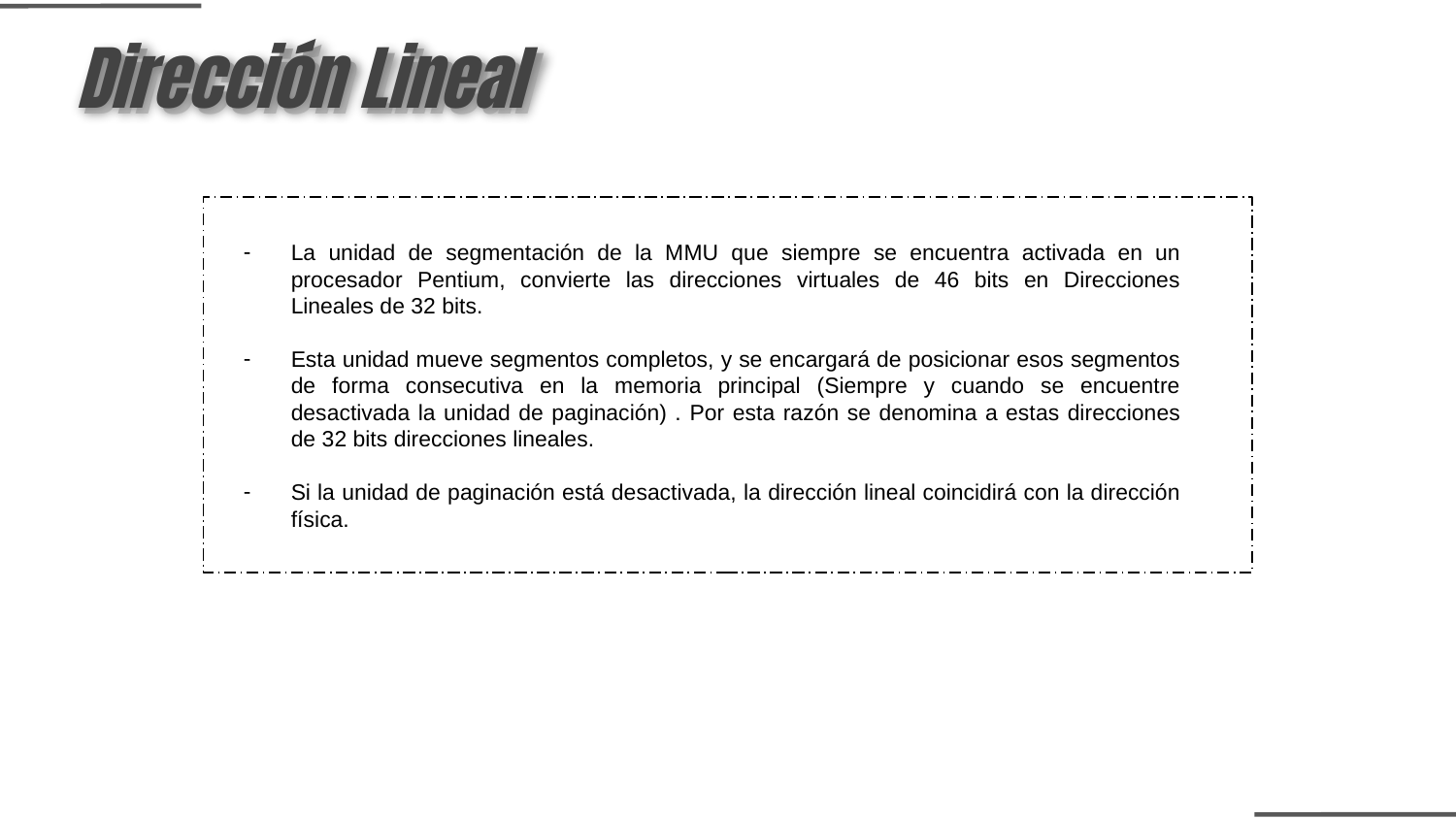

Dirección Lineal
# Dirección Lineal

La unidad de segmentación de la MMU que siempre se encuentra activada en un procesador Pentium, convierte las direcciones virtuales de 46 bits en Direcciones Lineales de 32 bits.

Esta unidad mueve segmentos completos, y se encargará de posicionar esos segmentos de forma consecutiva en la memoria principal (Siempre y cuando se encuentre desactivada la unidad de paginación) . Por esta razón se denomina a estas direcciones de 32 bits direcciones lineales.

Si la unidad de paginación está desactivada, la dirección lineal coincidirá con la dirección física.